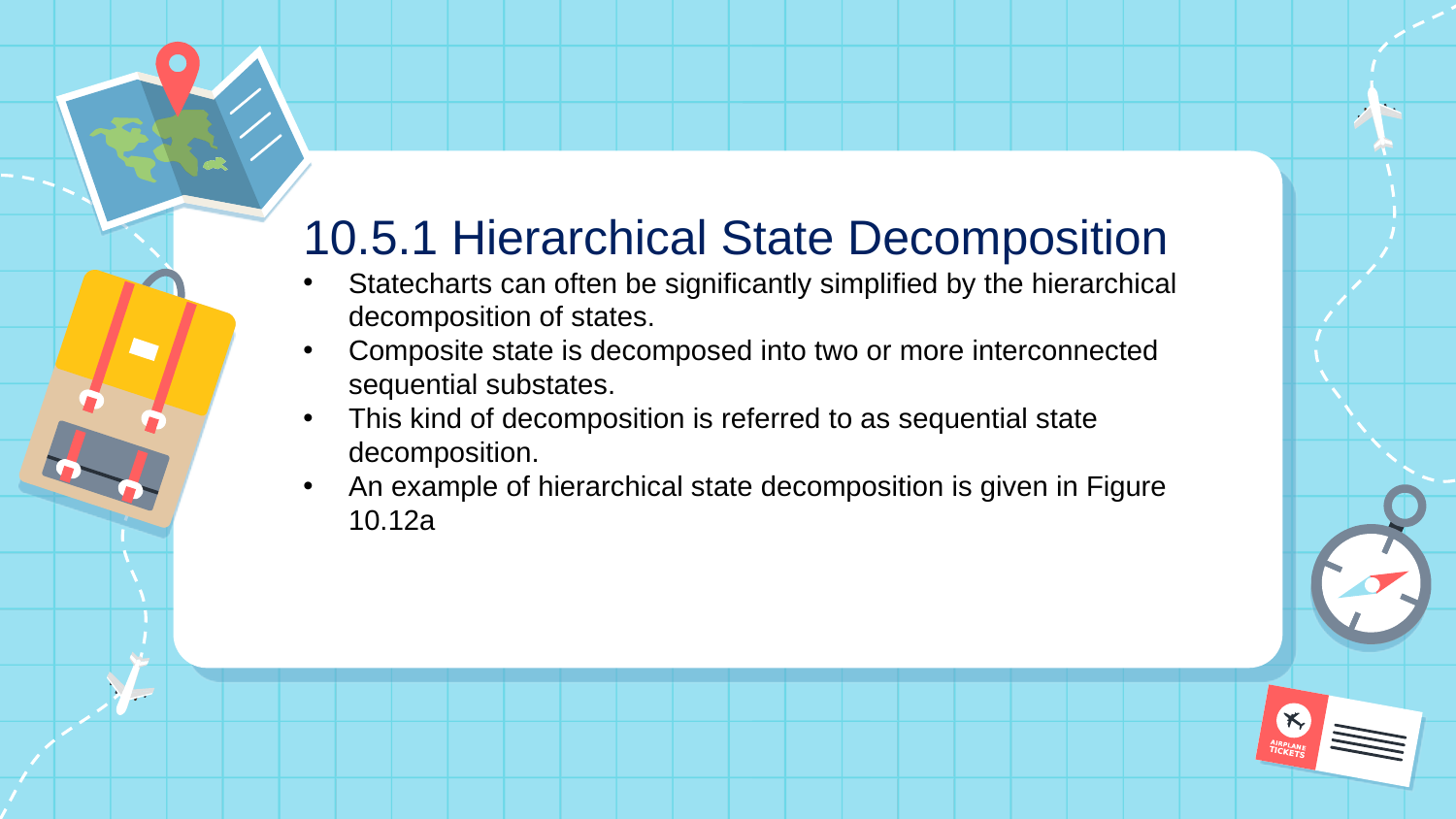

10.5.1 Hierarchical State Decomposition
Statecharts can often be significantly simplified by the hierarchical decomposition of states.
Composite state is decomposed into two or more interconnected sequential substates.
This kind of decomposition is referred to as sequential state decomposition.
An example of hierarchical state decomposition is given in Figure 10.12a